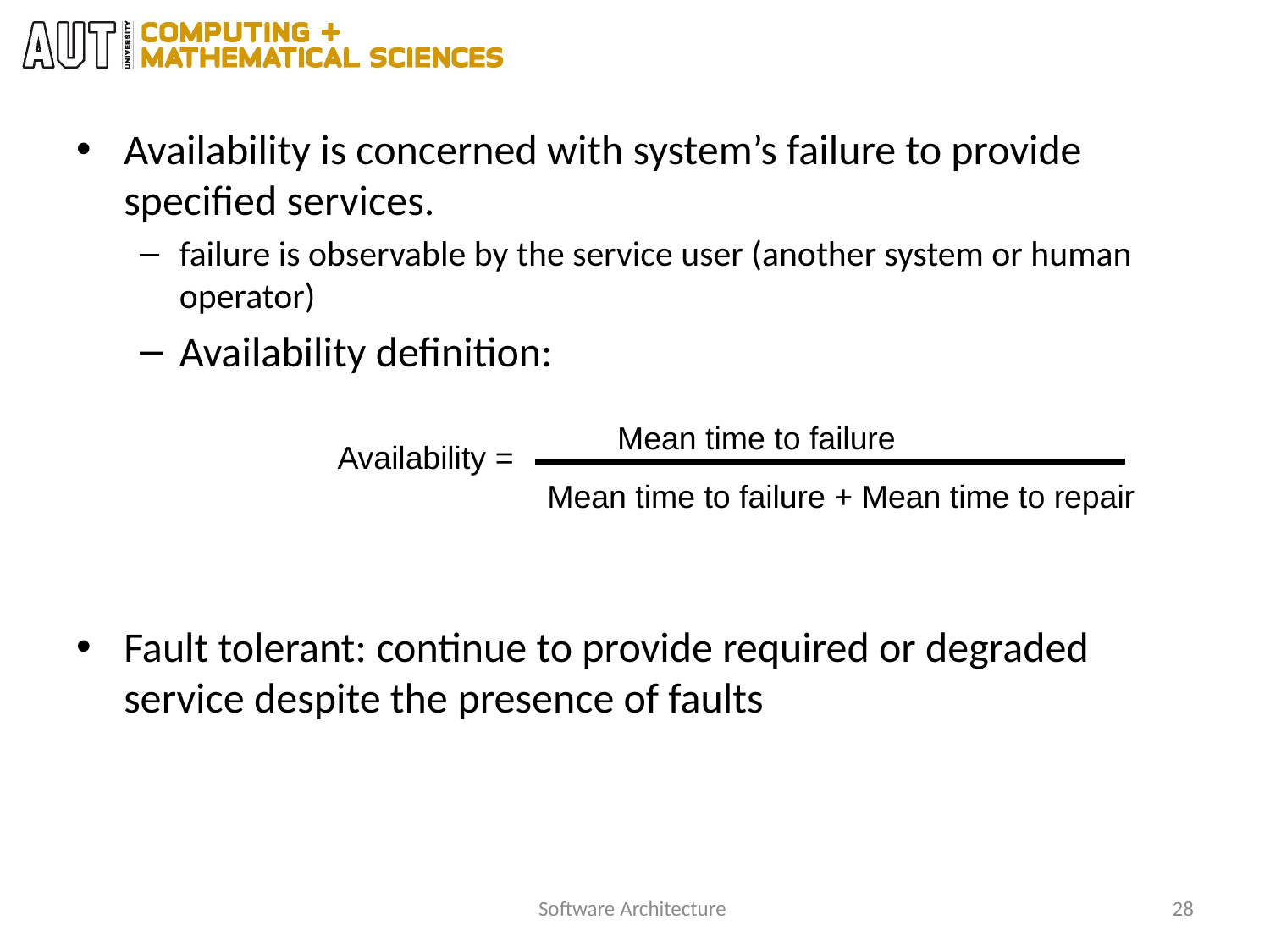

Availability is concerned with system’s failure to provide specified services.
failure is observable by the service user (another system or human operator)
Availability definition:

Fault tolerant: continue to provide required or degraded service despite the presence of faults

Mean time to failure
Availability =
Mean time to failure + Mean time to repair
Software Architecture
28